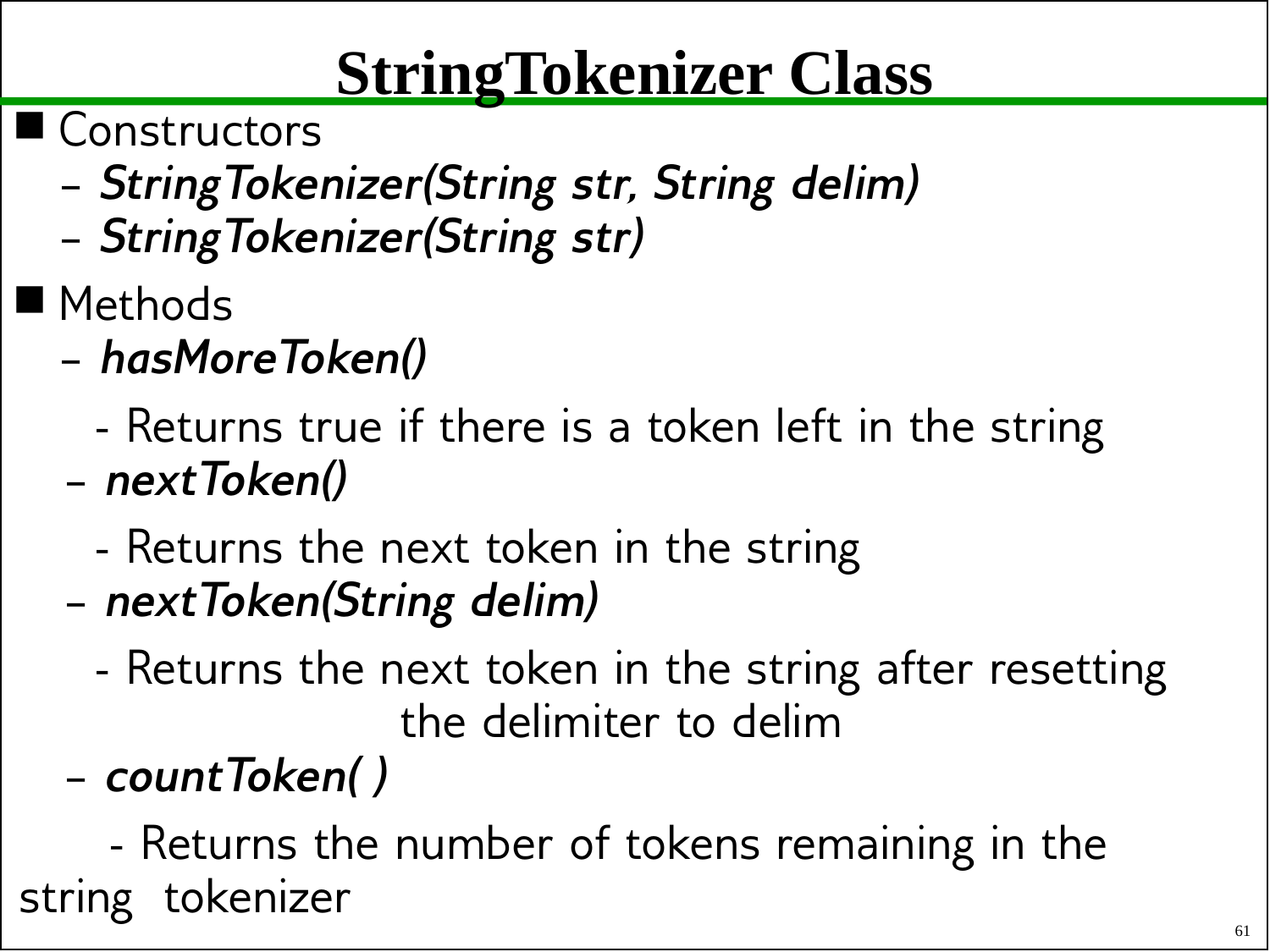

# StringTokenizer Class
Constructors
– StringTokenizer(String str, String delim)
– StringTokenizer(String str)
Methods
– hasMoreToken()
     ‐ Returns true if there is a token left in the string
   – nextToken()
     ‐ Returns the next token in the string
   – nextToken(String delim)
     ‐ Returns the next token in the string after resetting                           	the delimiter to delim
   – countToken( )
      ‐ Returns the number of tokens remaining in the 	string  tokenizer
61